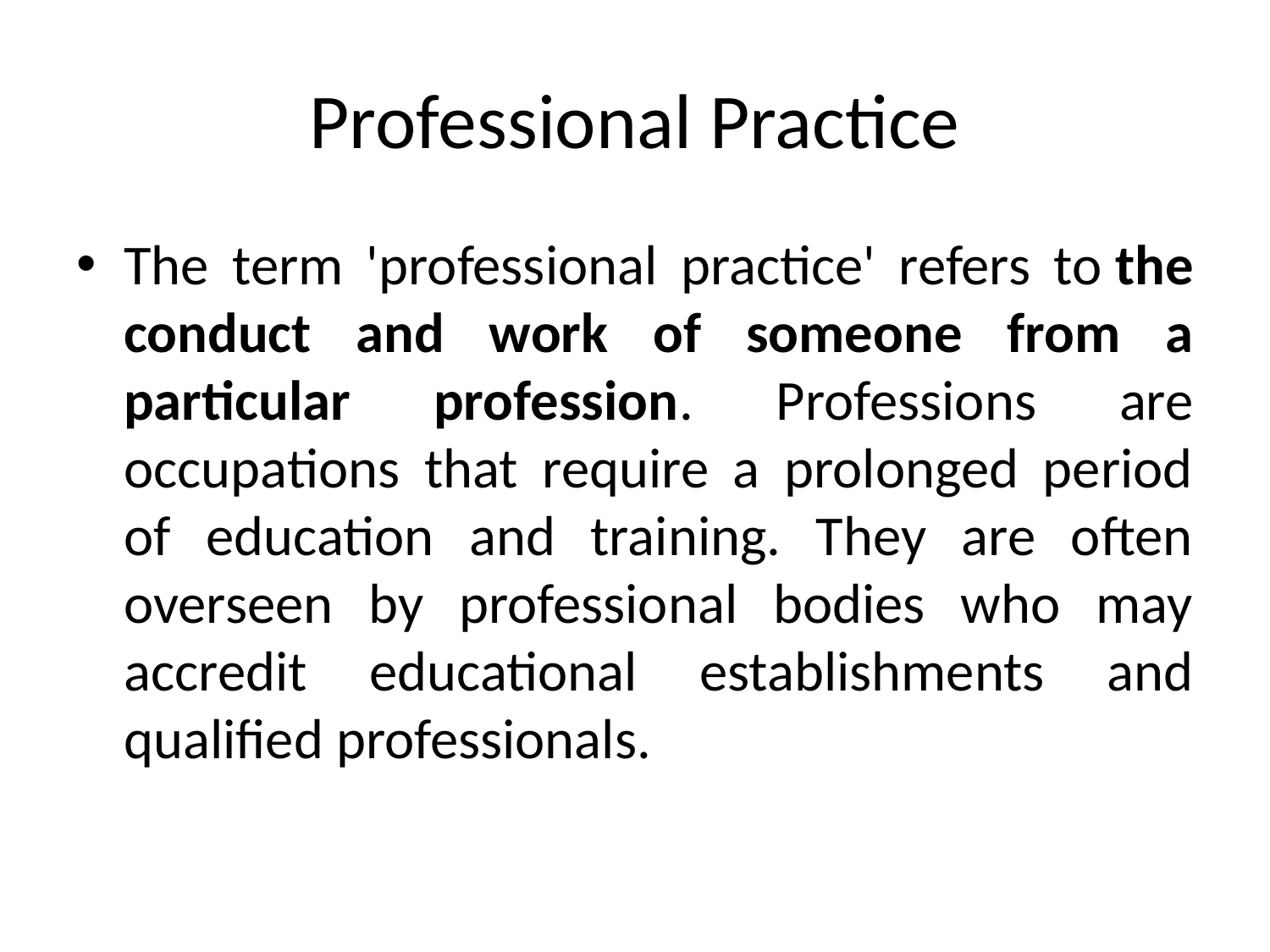

# Professional Practice
The term 'professional practice' refers to the conduct and work of someone from a particular profession. Professions are occupations that require a prolonged period of education and training. They are often overseen by professional bodies who may accredit educational establishments and qualified professionals.